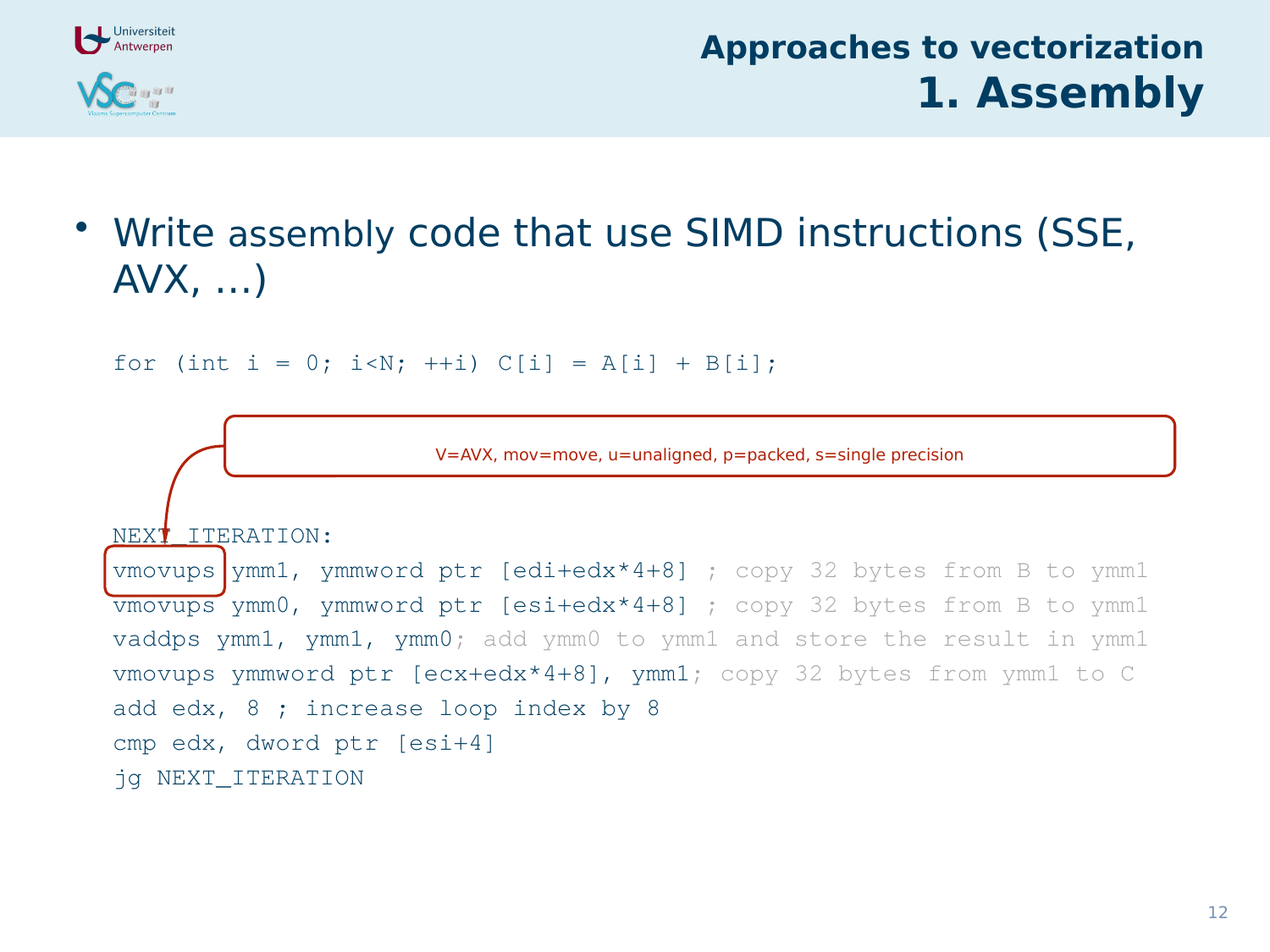

# Approaches to vectorization 1. Assembly
Write assembly code that use SIMD instructions (SSE, AVX, …)

for (int i = 0; i<N; ++i) C[i] = A[i] + B[i];

NEXT_ITERATION:
vmovups ymm1, ymmword ptr [edi+edx*4+8] ; copy 32 bytes from B to ymm1
vmovups ymm0, ymmword ptr [esi+edx*4+8] ; copy 32 bytes from B to ymm1
vaddps ymm1, ymm1, ymm0; add ymm0 to ymm1 and store the result in ymm1
vmovups ymmword ptr [ecx+edx*4+8], ymm1; copy 32 bytes from ymm1 to C
add edx, 8 ; increase loop index by 8
cmp edx, dword ptr [esi+4]
jg NEXT_ITERATION

V=AVX, mov=move, u=unaligned, p=packed, s=single precision